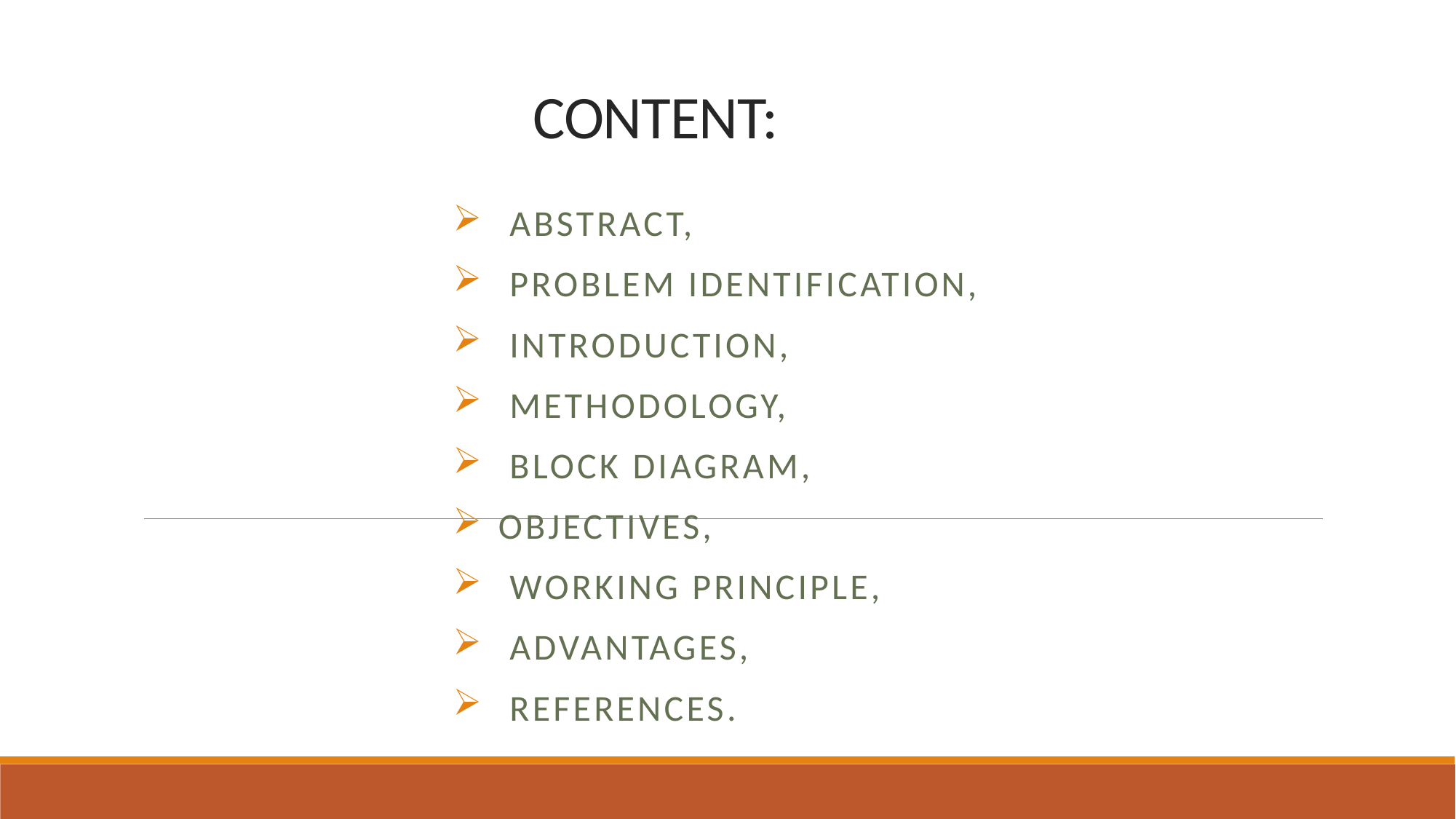

# CONTENT:
  Abstract,
  Problem Identification,
  Introduction,
  Methodology,
  Block Diagram,
 Objectives,
  Working Principle,
  Advantages,
  References.